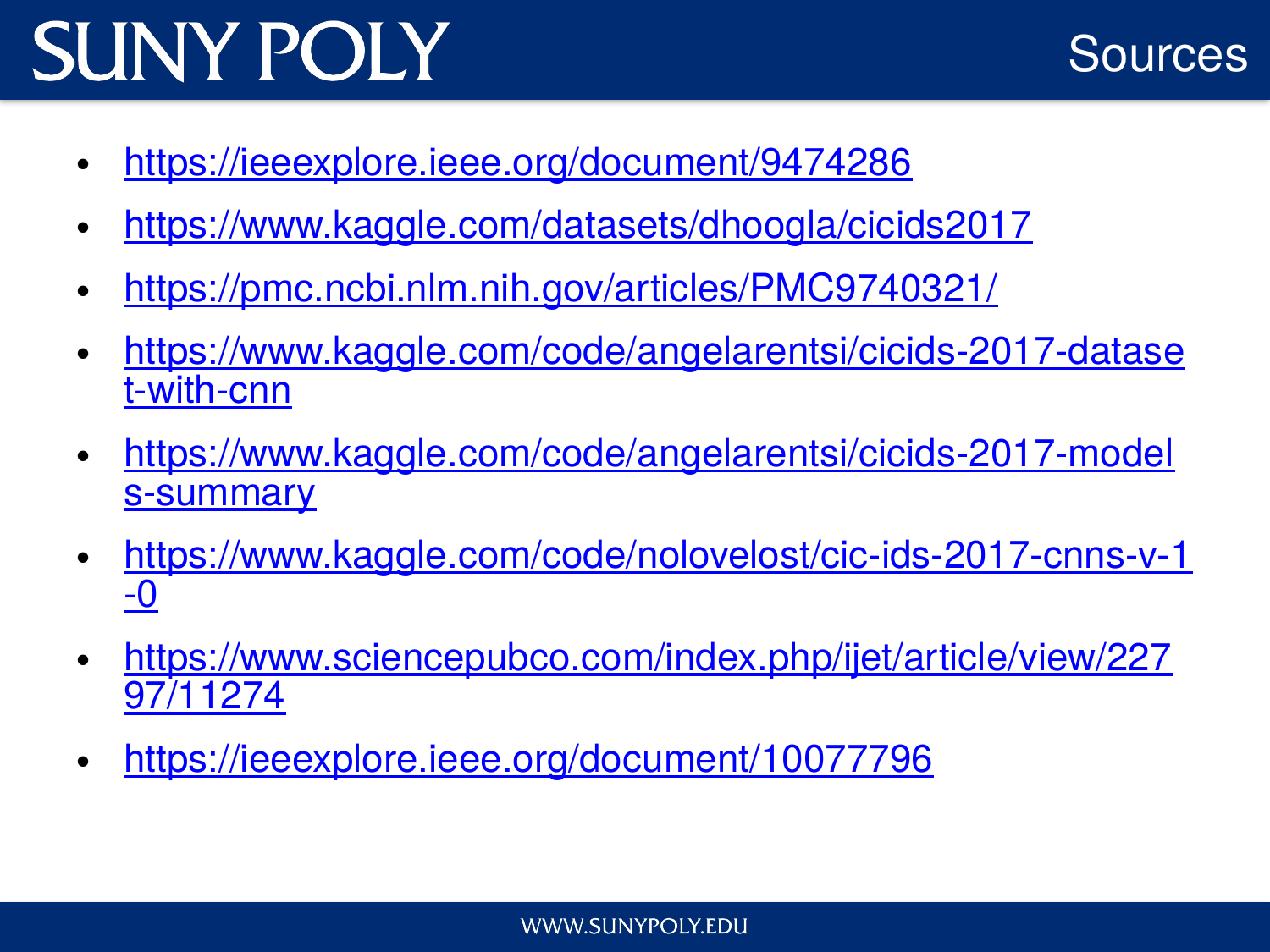

# Sources
https://ieeexplore.ieee.org/document/9474286
https://www.kaggle.com/datasets/dhoogla/cicids2017
https://pmc.ncbi.nlm.nih.gov/articles/PMC9740321/
https://www.kaggle.com/code/angelarentsi/cicids-2017-dataset-with-cnn
https://www.kaggle.com/code/angelarentsi/cicids-2017-models-summary
https://www.kaggle.com/code/nolovelost/cic-ids-2017-cnns-v-1-0
https://www.sciencepubco.com/index.php/ijet/article/view/22797/11274
https://ieeexplore.ieee.org/document/10077796